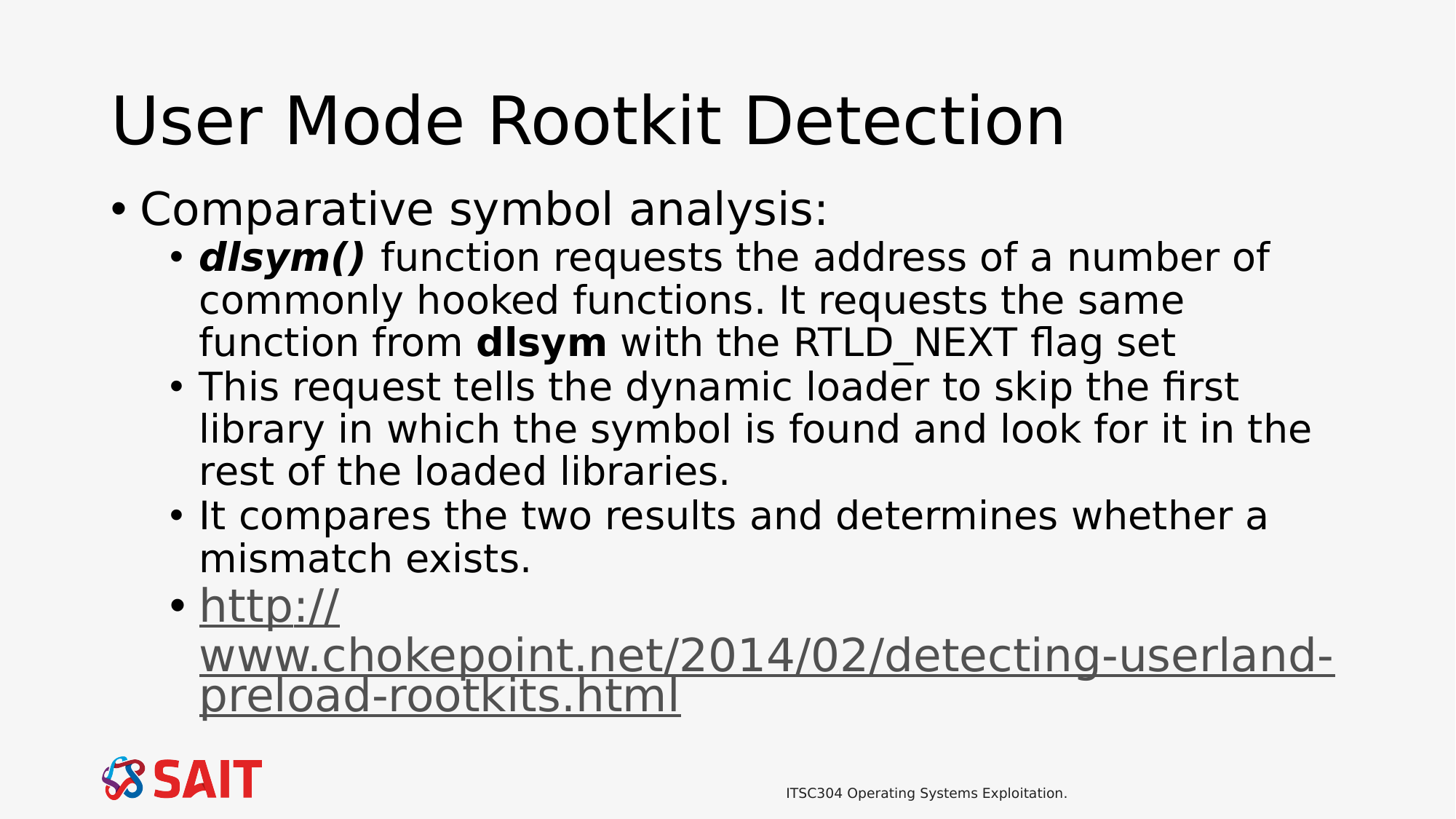

# User Mode Rootkit Detection
Comparative symbol analysis:
dlsym() function requests the address of a number of commonly hooked functions. It requests the same function from dlsym with the RTLD_NEXT flag set
This request tells the dynamic loader to skip the first library in which the symbol is found and look for it in the rest of the loaded libraries.
It compares the two results and determines whether a mismatch exists.
http://www.chokepoint.net/2014/02/detecting-userland-preload-rootkits.html

ITSC304 Operating Systems Exploitation.